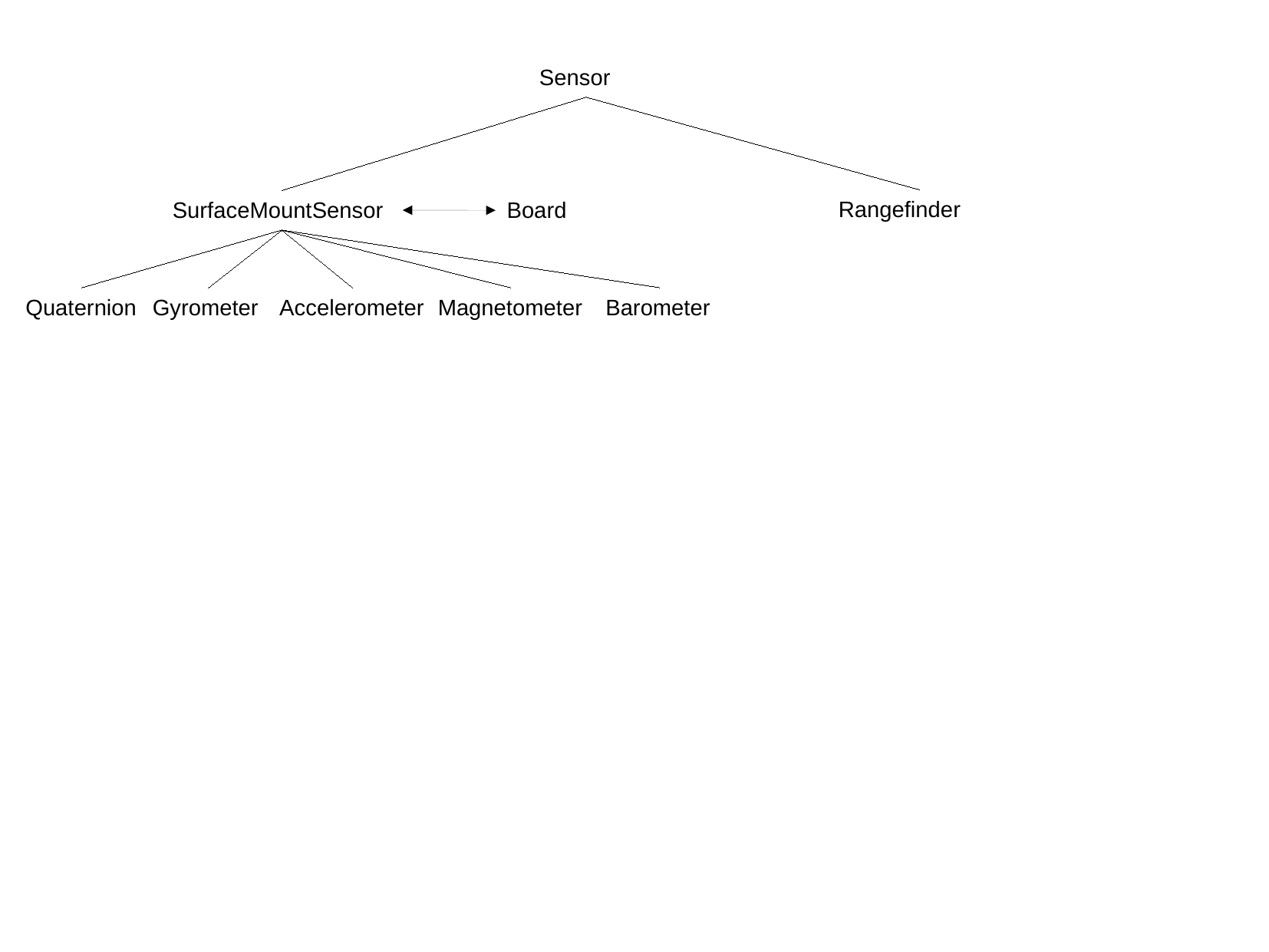

Sensor
Rangefinder
SurfaceMountSensor
Board

Quaternion
Gyrometer
Accelerometer
Magnetometer
Barometer